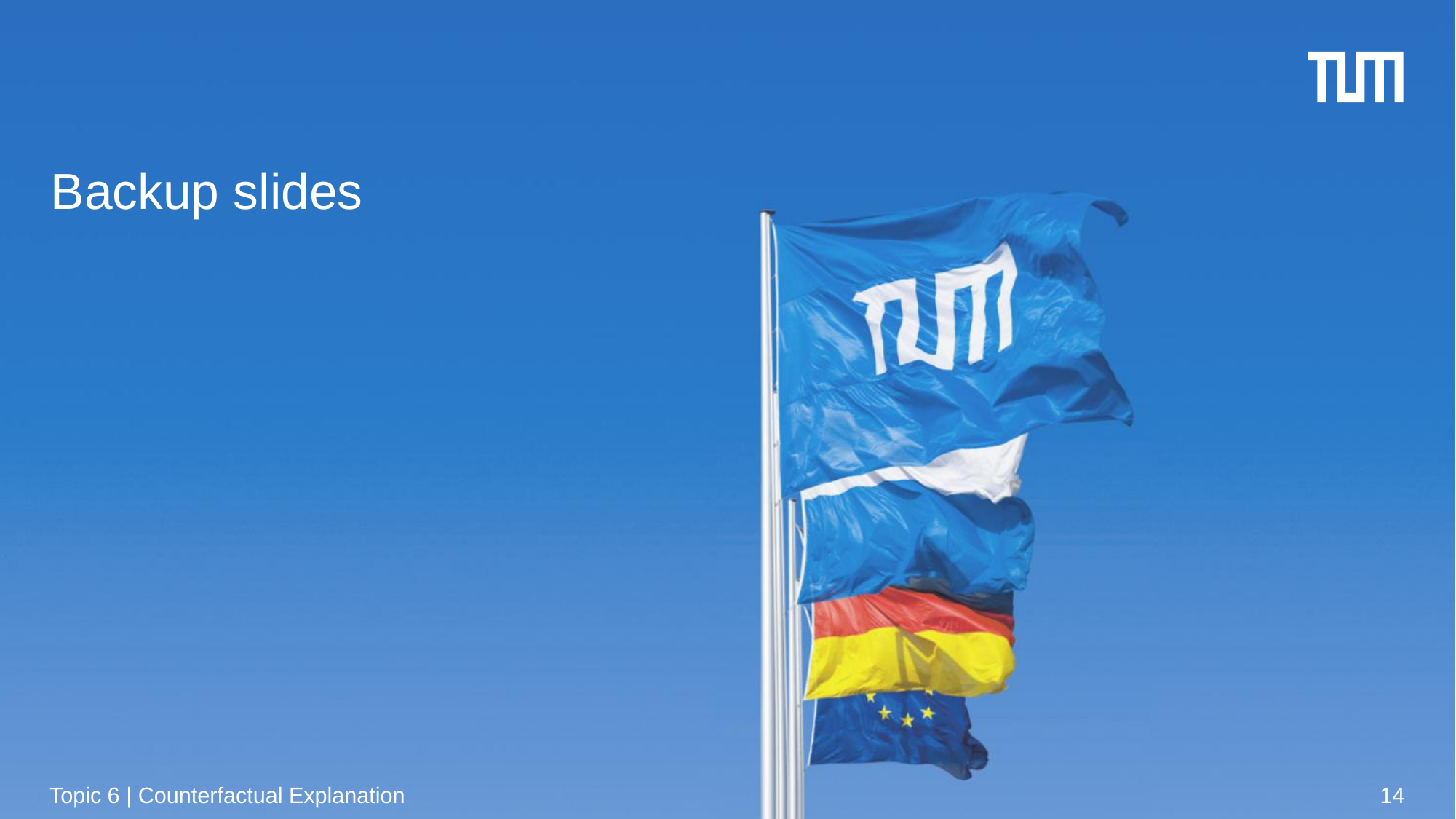

# Backup slides
Topic 6 | Counterfactual Explanation
14